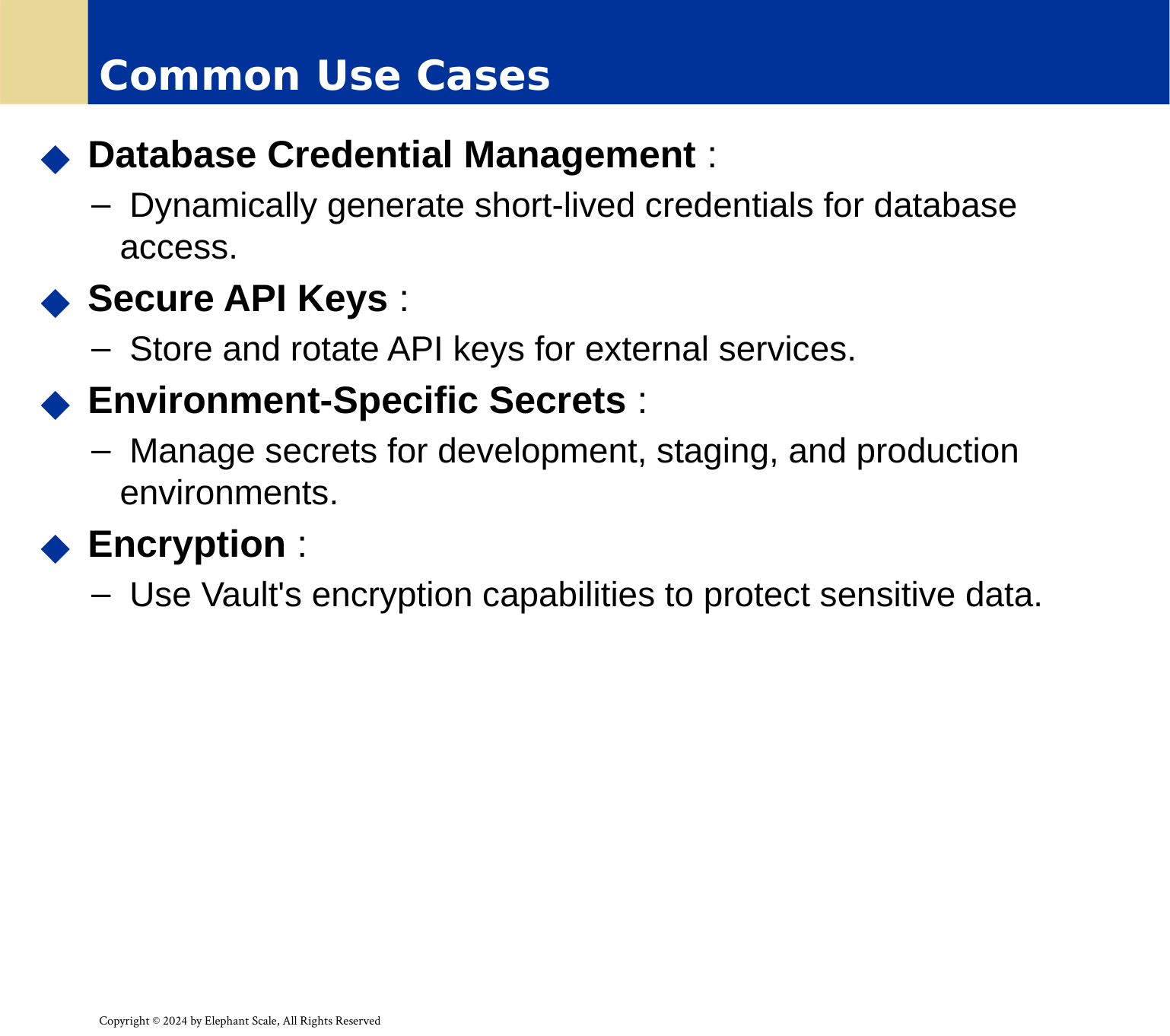

# Common Use Cases
 Database Credential Management :
 Dynamically generate short-lived credentials for database access.
 Secure API Keys :
 Store and rotate API keys for external services.
 Environment-Specific Secrets :
 Manage secrets for development, staging, and production environments.
 Encryption :
 Use Vault's encryption capabilities to protect sensitive data.
Copyright © 2024 by Elephant Scale, All Rights Reserved